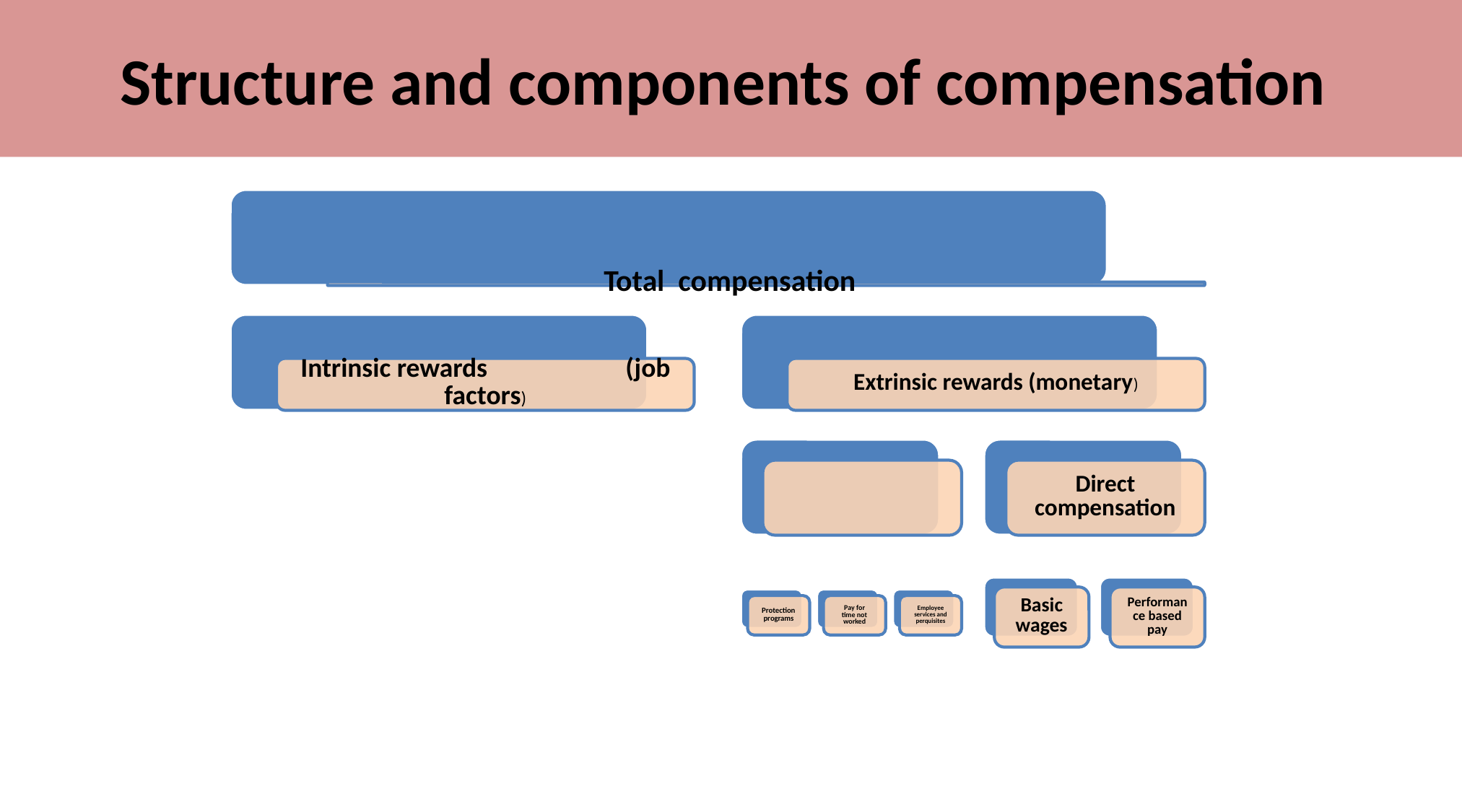

# Structure and components of compensation
Total  compensation
Extrinsic rewards (monetary)
Pay for time not worked
Direct compensation
Protection programs
Employee services and perquisites
Basic wages
Performance based pay